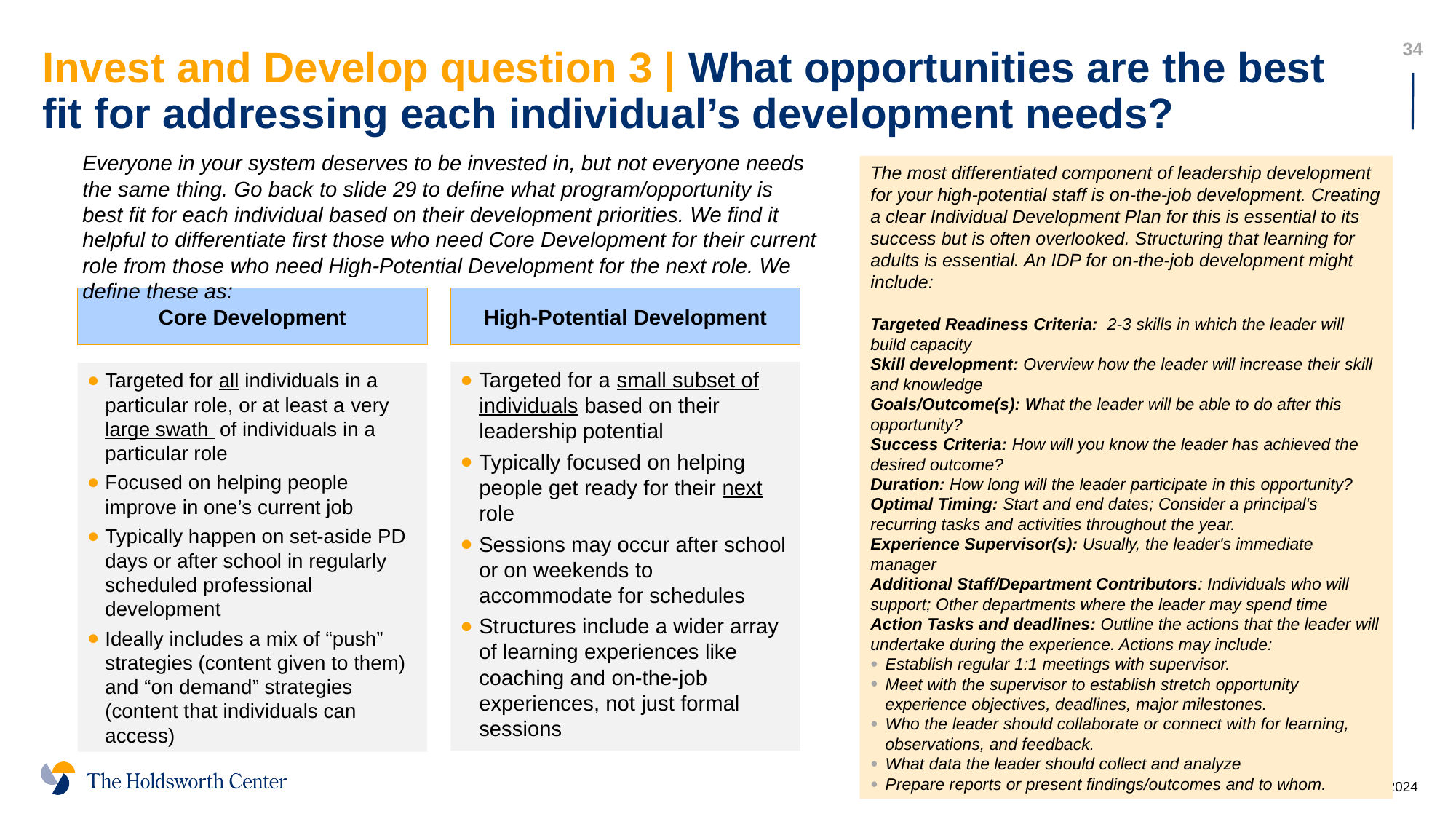

# Invest and Develop question 3 | What opportunities are the best fit for addressing each individual’s development needs?
Everyone in your system deserves to be invested in, but not everyone needs the same thing. Go back to slide 29 to define what program/opportunity is best fit for each individual based on their development priorities. We find it helpful to differentiate first those who need Core Development for their current role from those who need High-Potential Development for the next role. We define these as:
The most differentiated component of leadership development for your high-potential staff is on-the-job development. Creating a clear Individual Development Plan for this is essential to its success but is often overlooked. Structuring that learning for adults is essential. An IDP for on-the-job development might include:

Targeted Readiness Criteria:  2-3 skills in which the leader will build capacity
Skill development: Overview how the leader will increase their skill and knowledge
Goals/Outcome(s): What the leader will be able to do after this opportunity?
Success Criteria: How will you know the leader has achieved the desired outcome?
Duration: How long will the leader participate in this opportunity?
Optimal Timing: Start and end dates; Consider a principal's recurring tasks and activities throughout the year.
Experience Supervisor(s): Usually, the leader's immediate manager
Additional Staff/Department Contributors: Individuals who will support; Other departments where the leader may spend time
Action Tasks and deadlines: Outline the actions that the leader will undertake during the experience. Actions may include:
Establish regular 1:1 meetings with supervisor.
Meet with the supervisor to establish stretch opportunity experience objectives, deadlines, major milestones.
Who the leader should collaborate or connect with for learning, observations, and feedback.
What data the leader should collect and analyze
Prepare reports or present findings/outcomes and to whom.
Core Development
High-Potential Development
Targeted for a small subset of individuals based on their leadership potential
Typically focused on helping people get ready for their next role
Sessions may occur after school or on weekends to accommodate for schedules
Structures include a wider array of learning experiences like coaching and on-the-job experiences, not just formal sessions
Targeted for all individuals in a particular role, or at least a very large swath  of individuals in a particular role
Focused on helping people improve in one’s current job
Typically happen on set-aside PD days or after school in regularly scheduled professional development
Ideally includes a mix of “push” strategies (content given to them) and “on demand” strategies (content that individuals can access)